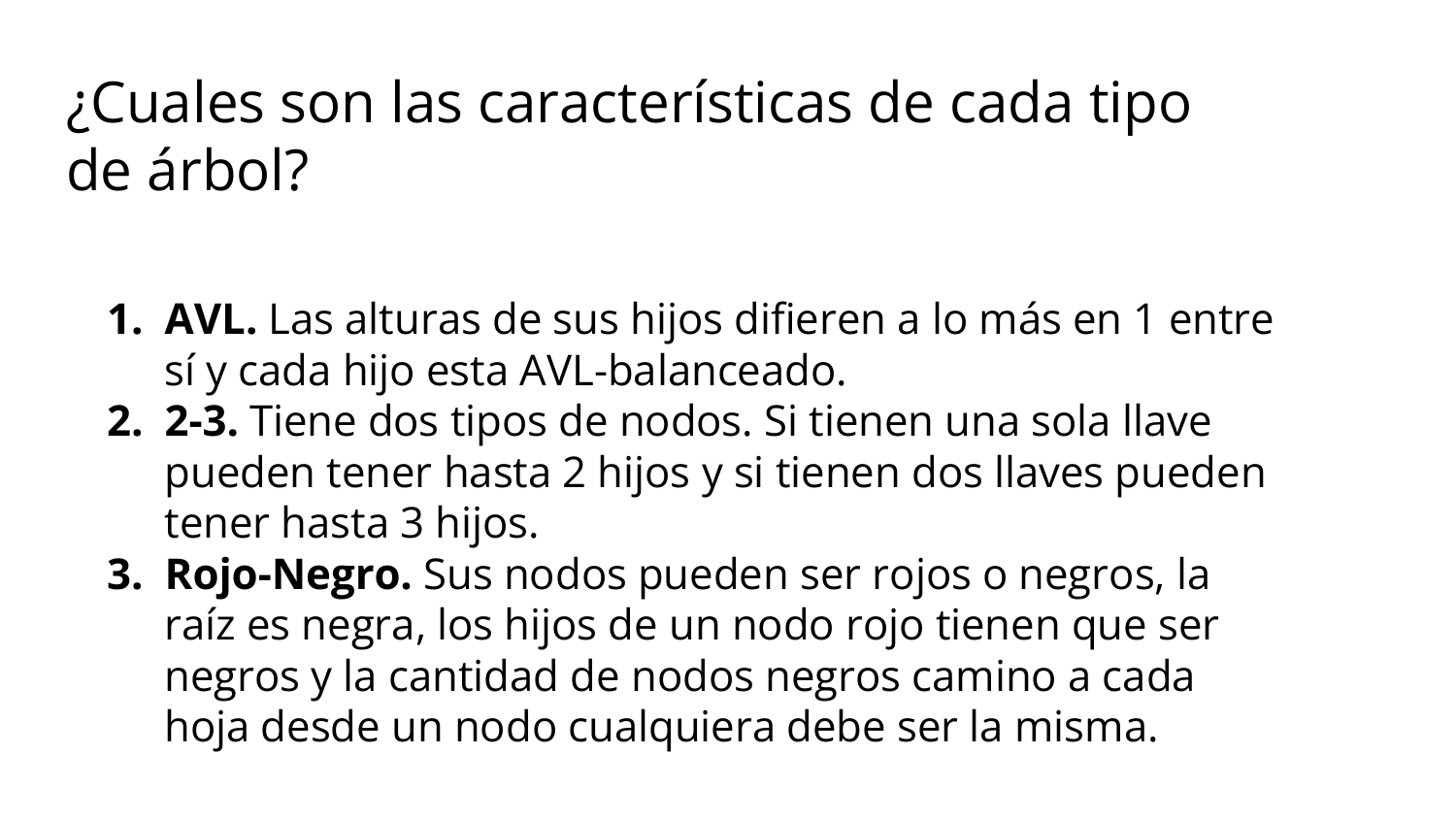

¿Cuales son las características de cada tipo de árbol?
# Inducción
AVL. Las alturas de sus hijos difieren a lo más en 1 entre sí y cada hijo esta AVL-balanceado.
2-3. Tiene dos tipos de nodos. Si tienen una sola llave pueden tener hasta 2 hijos y si tienen dos llaves pueden tener hasta 3 hijos.
Rojo-Negro. Sus nodos pueden ser rojos o negros, la raíz es negra, los hijos de un nodo rojo tienen que ser negros y la cantidad de nodos negros camino a cada hoja desde un nodo cualquiera debe ser la misma.